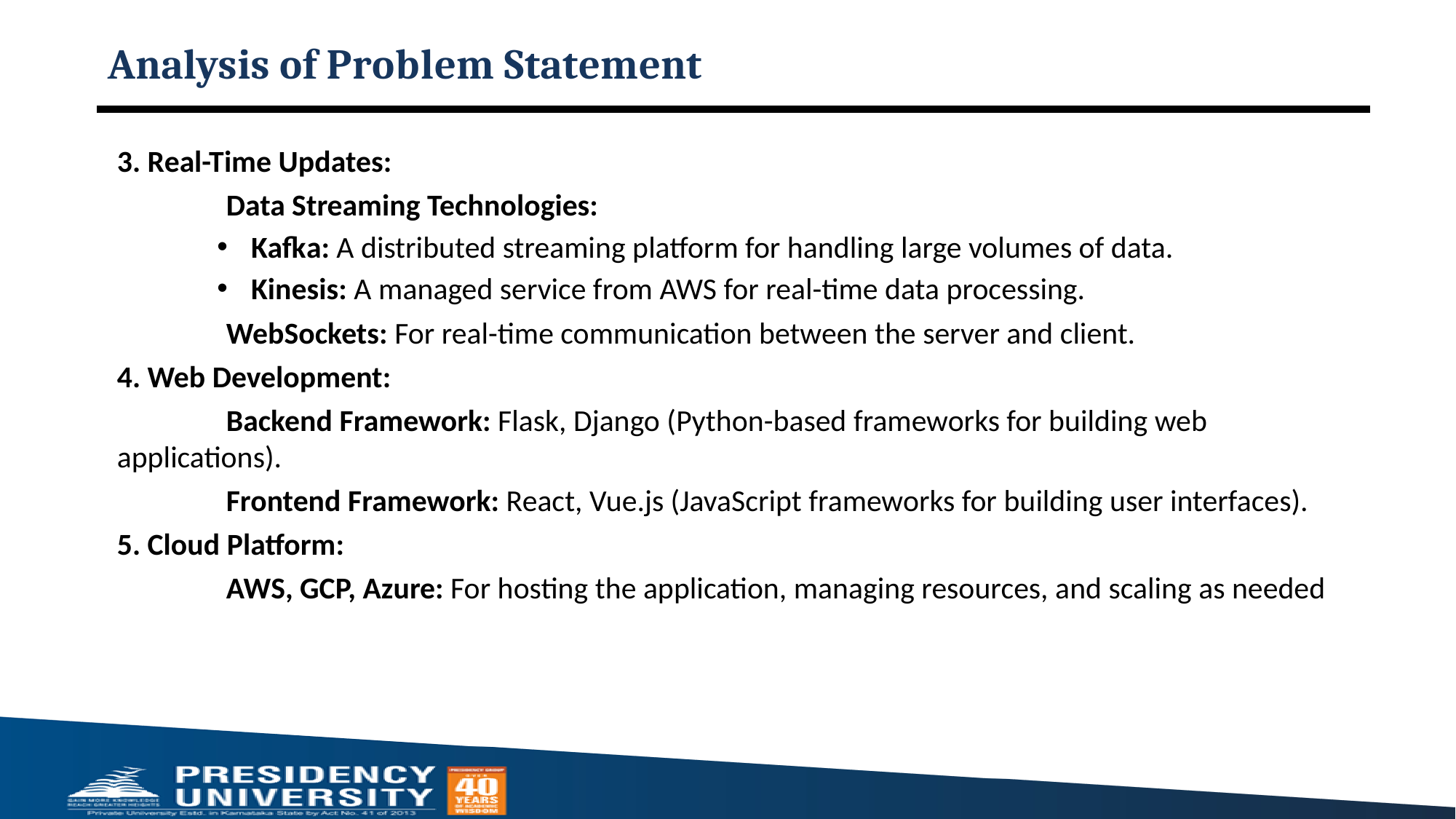

# Analysis of Problem Statement
3. Real-Time Updates:
 	Data Streaming Technologies:
Kafka: A distributed streaming platform for handling large volumes of data.
Kinesis: A managed service from AWS for real-time data processing.
	WebSockets: For real-time communication between the server and client.
4. Web Development:
	Backend Framework: Flask, Django (Python-based frameworks for building web applications).
	Frontend Framework: React, Vue.js (JavaScript frameworks for building user interfaces).
5. Cloud Platform:
	AWS, GCP, Azure: For hosting the application, managing resources, and scaling as needed